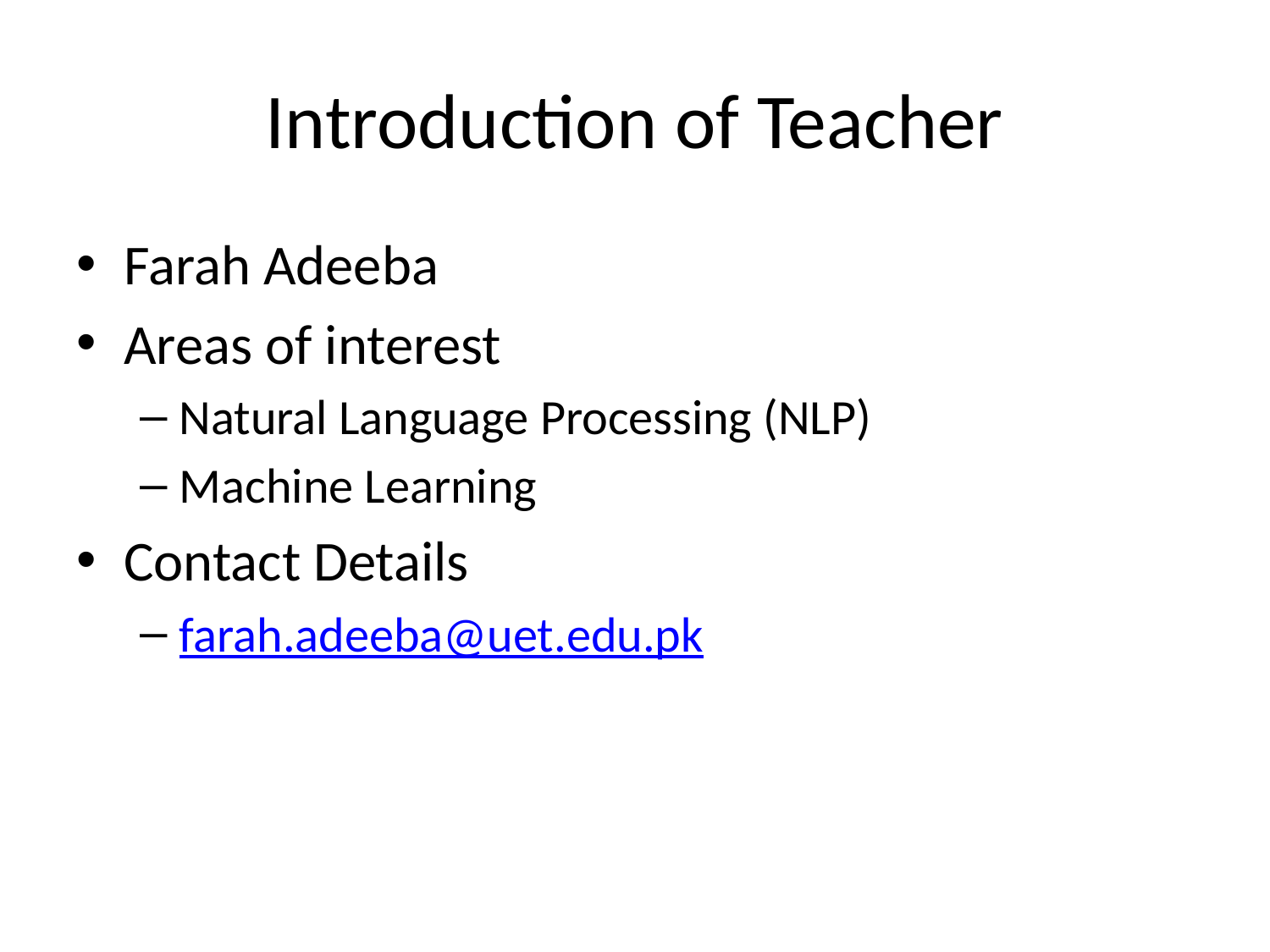

# Introduction of Teacher
Farah Adeeba
Areas of interest
Natural Language Processing (NLP)
Machine Learning
Contact Details
farah.adeeba@uet.edu.pk